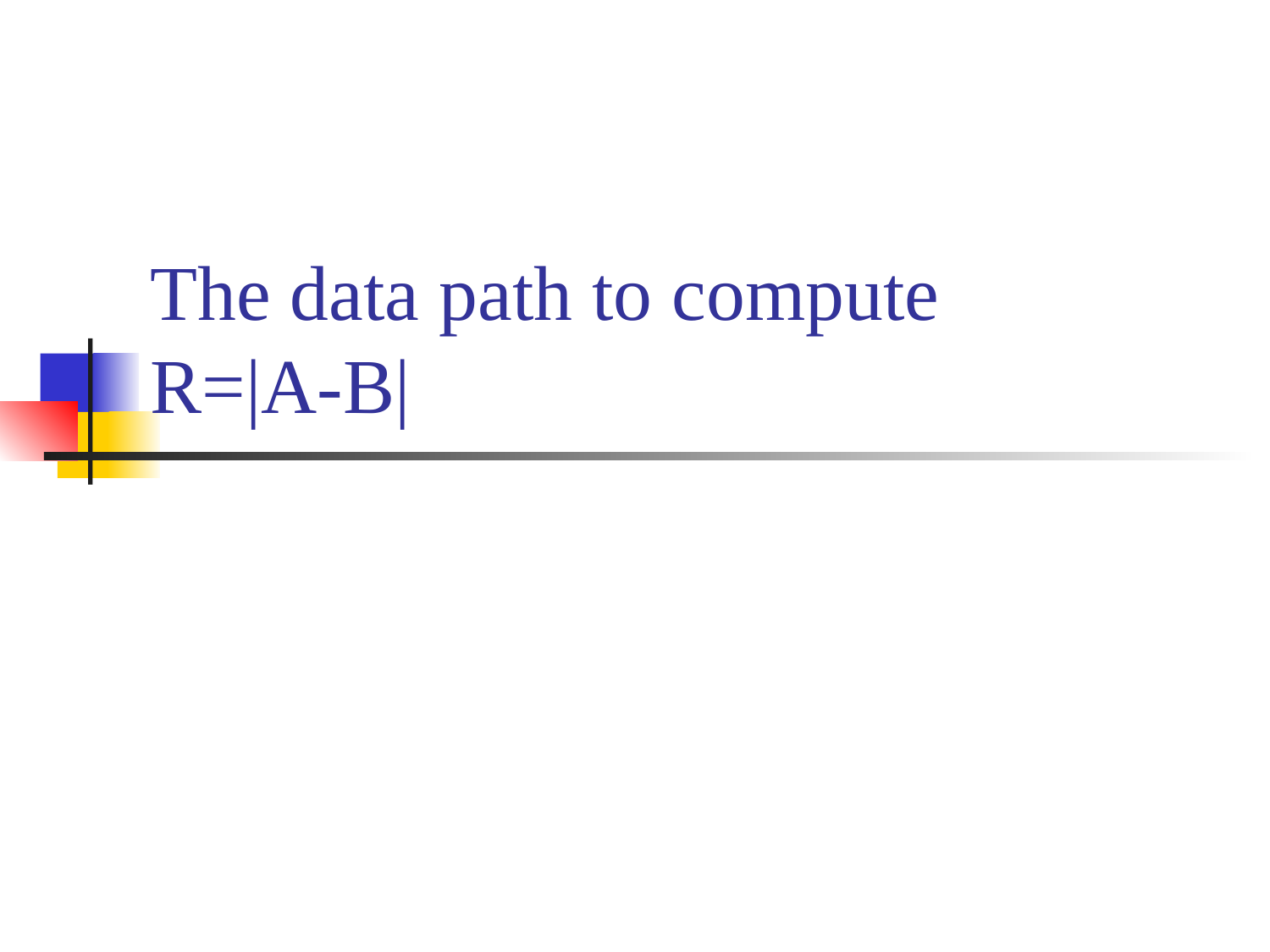

# The data path to compute R=|A-B|